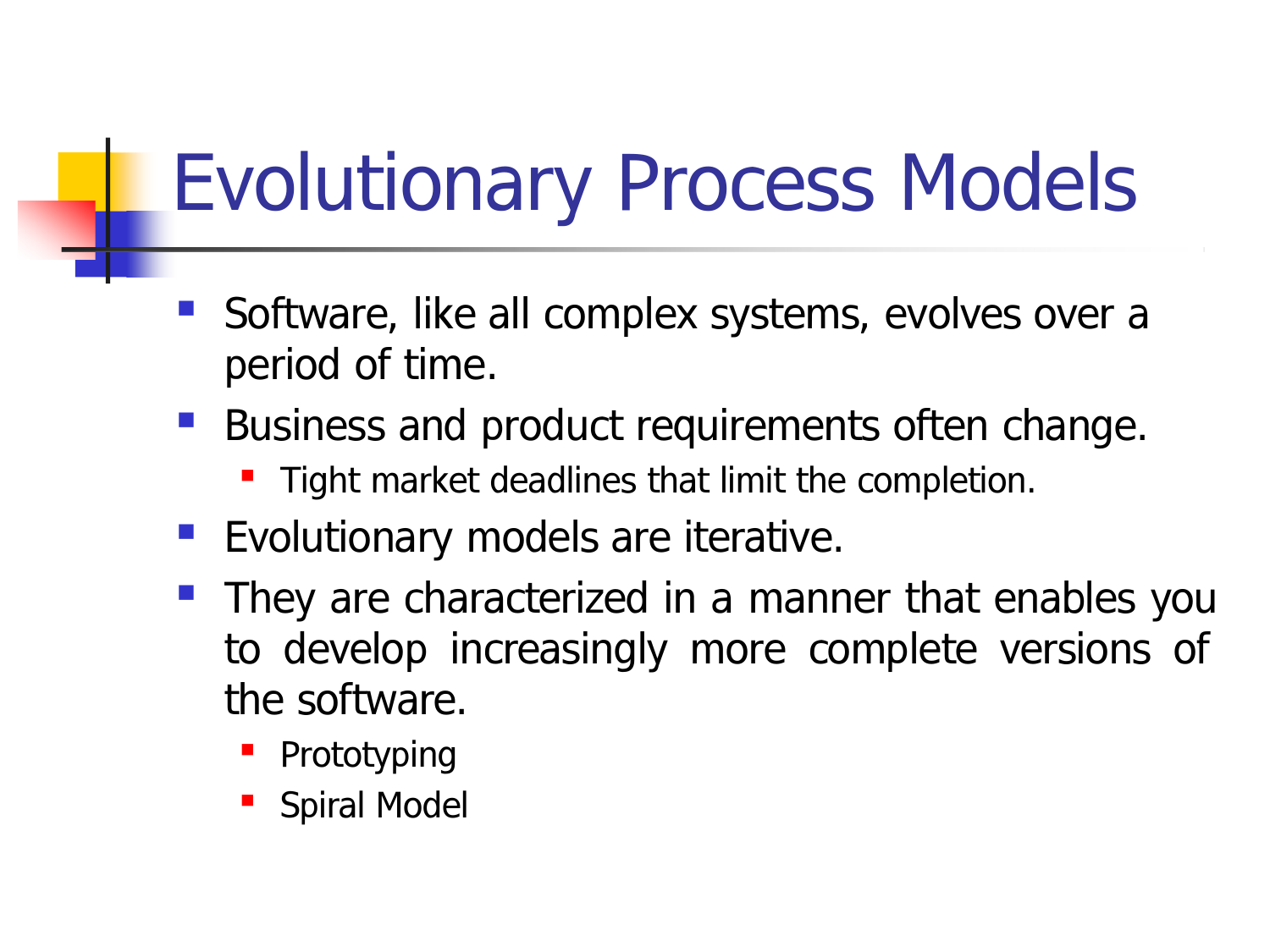

# Evolutionary Process Models
Software, like all complex systems, evolves over a
period of time.
Business and product requirements often change.
Tight market deadlines that limit the completion.
Evolutionary models are iterative.
They are characterized in a manner that enables you  to develop increasingly more complete versions of  the software.
Prototyping
Spiral Model